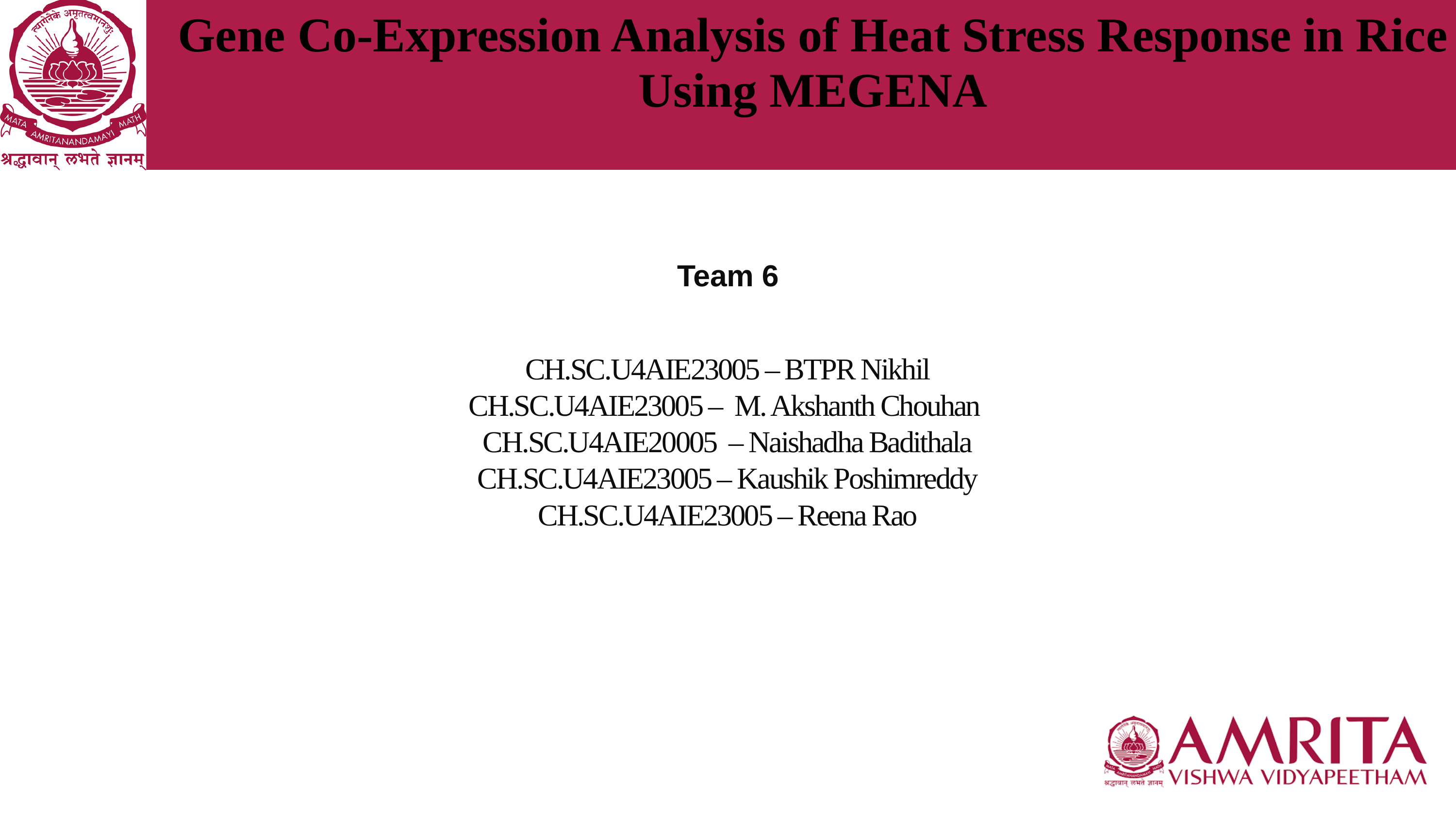

Gene Co-Expression Analysis of Heat Stress Response in Rice Using MEGENA
Team 6

CH.SC.U4AIE23005 – BTPR Nikhil
CH.SC.U4AIE23005 –  M. Akshanth Chouhan
CH.SC.U4AIE20005  – Naishadha Badithala
CH.SC.U4AIE23005 – Kaushik Poshimreddy
CH.SC.U4AIE23005 – Reena Rao